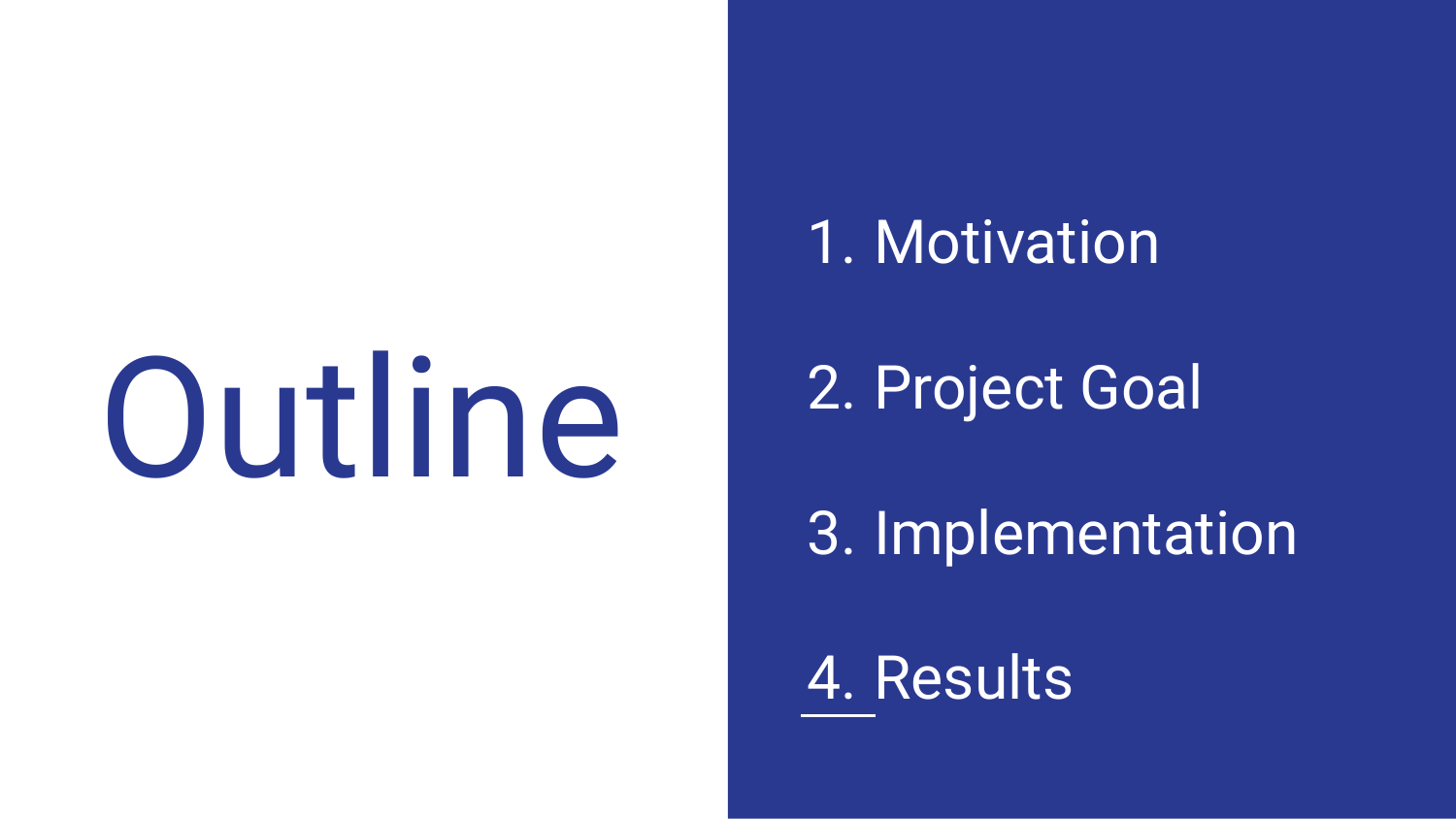

Motivation
Project Goal
Implementation
Results
# Outline